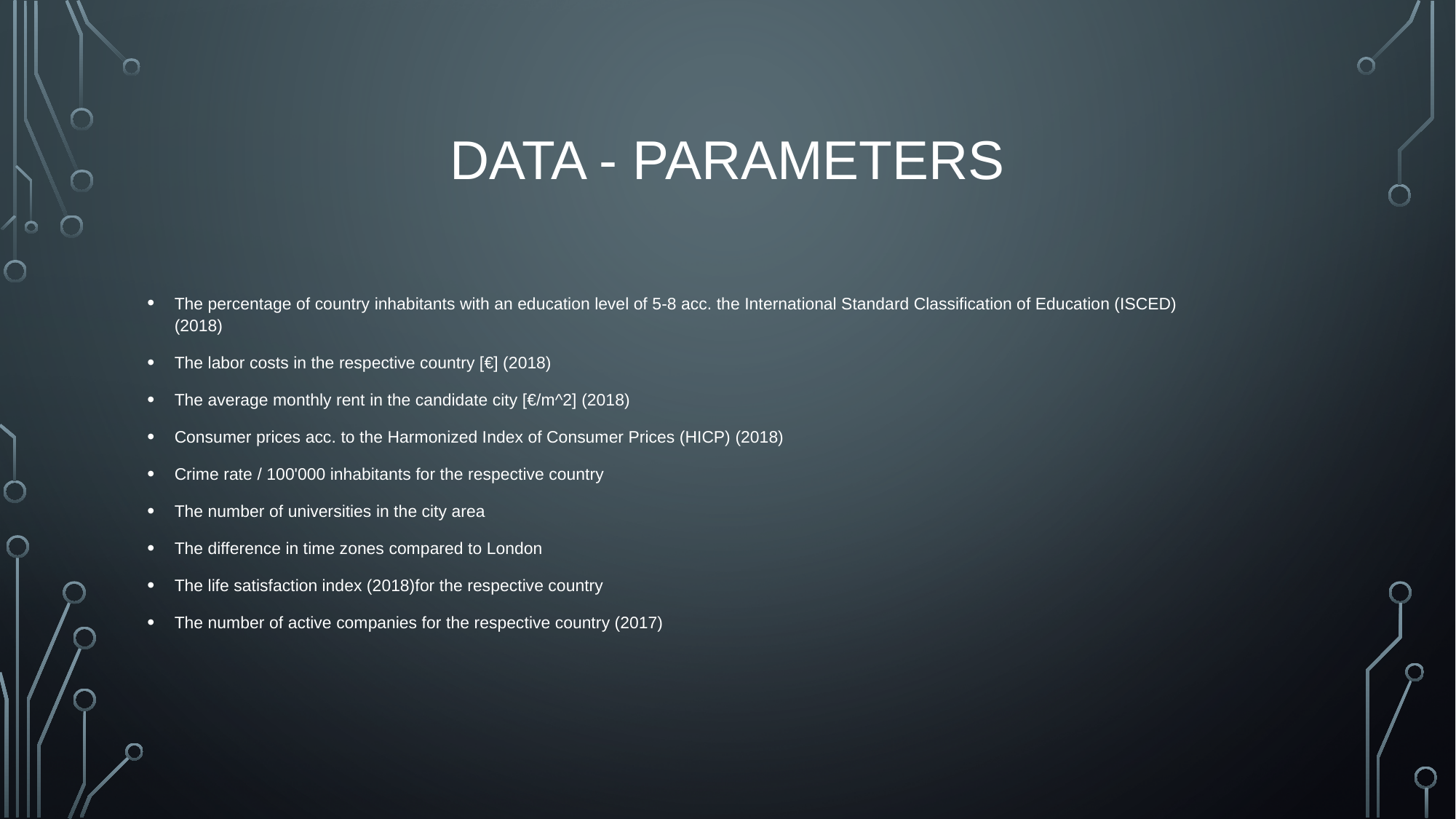

# DATA - Parameters
The percentage of country inhabitants with an education level of 5-8 acc. the International Standard Classification of Education (ISCED)(2018)
The labor costs in the respective country [€] (2018)
The average monthly rent in the candidate city [€/m^2] (2018)
Consumer prices acc. to the Harmonized Index of Consumer Prices (HICP) (2018)
Crime rate / 100'000 inhabitants for the respective country
The number of universities in the city area
The difference in time zones compared to London
The life satisfaction index (2018)for the respective country
The number of active companies for the respective country (2017)